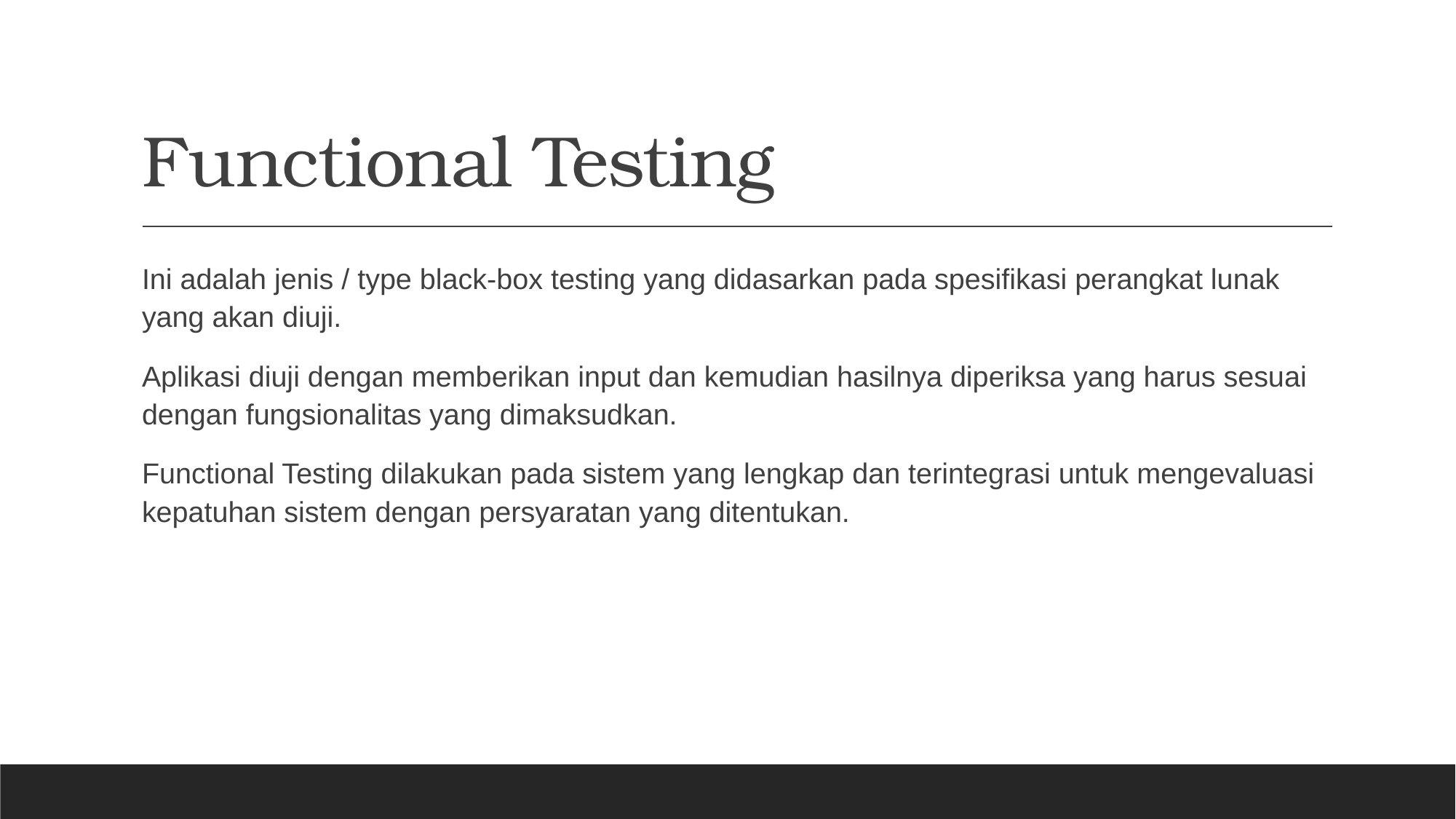

# Functional Testing
Ini adalah jenis / type black-box testing yang didasarkan pada spesifikasi perangkat lunak yang akan diuji.
Aplikasi diuji dengan memberikan input dan kemudian hasilnya diperiksa yang harus sesuai dengan fungsionalitas yang dimaksudkan.
Functional Testing dilakukan pada sistem yang lengkap dan terintegrasi untuk mengevaluasi kepatuhan sistem dengan persyaratan yang ditentukan.